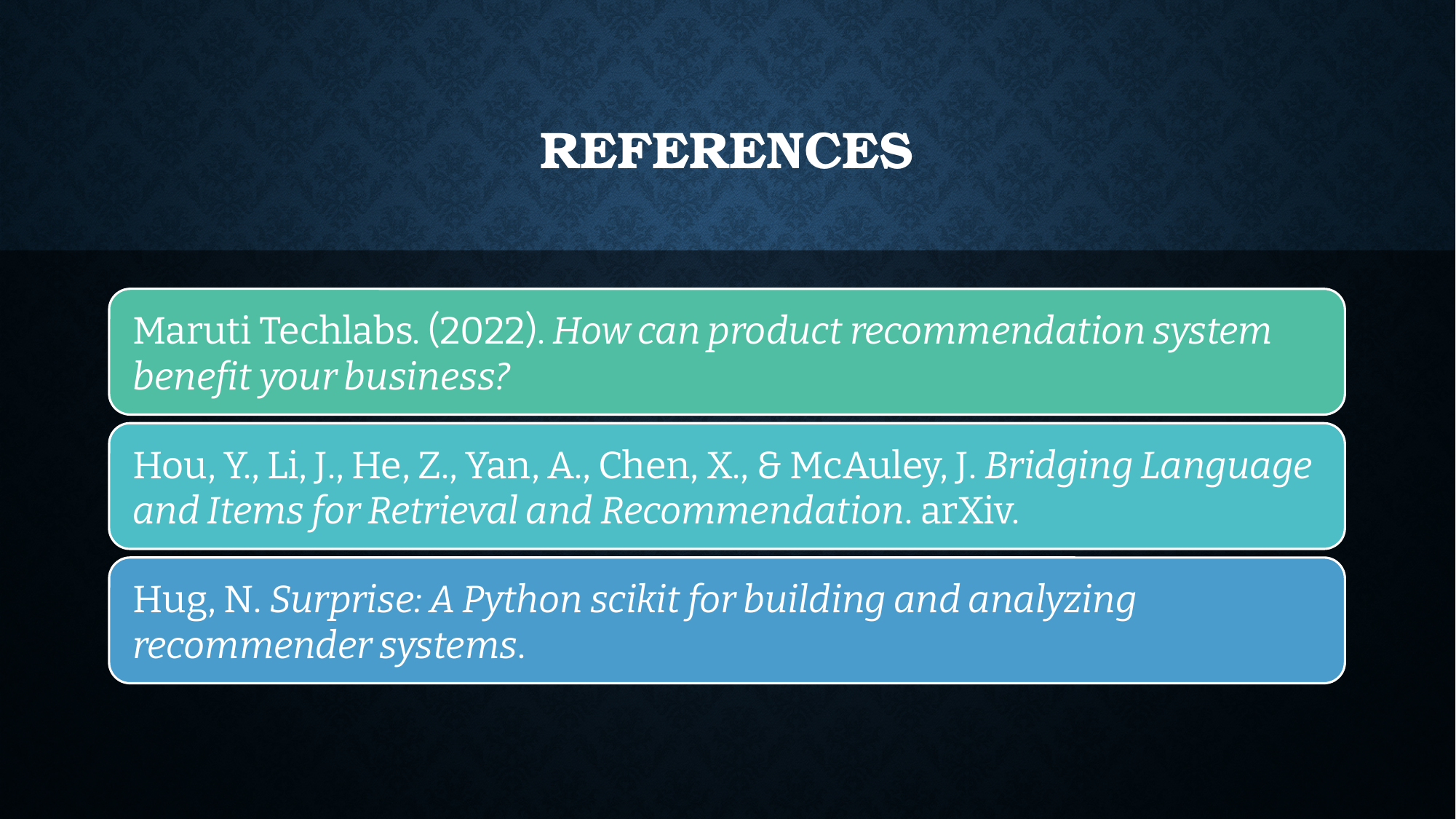

# References

Maruti Techlabs. (2022). How can product recommendation system benefit your business?
Hou, Y., Li, J., He, Z., Yan, A., Chen, X., & McAuley, J. Bridging Language and Items for Retrieval and Recommendation. arXiv.
Hug, N. Surprise: A Python scikit for building and analyzing recommender systems.